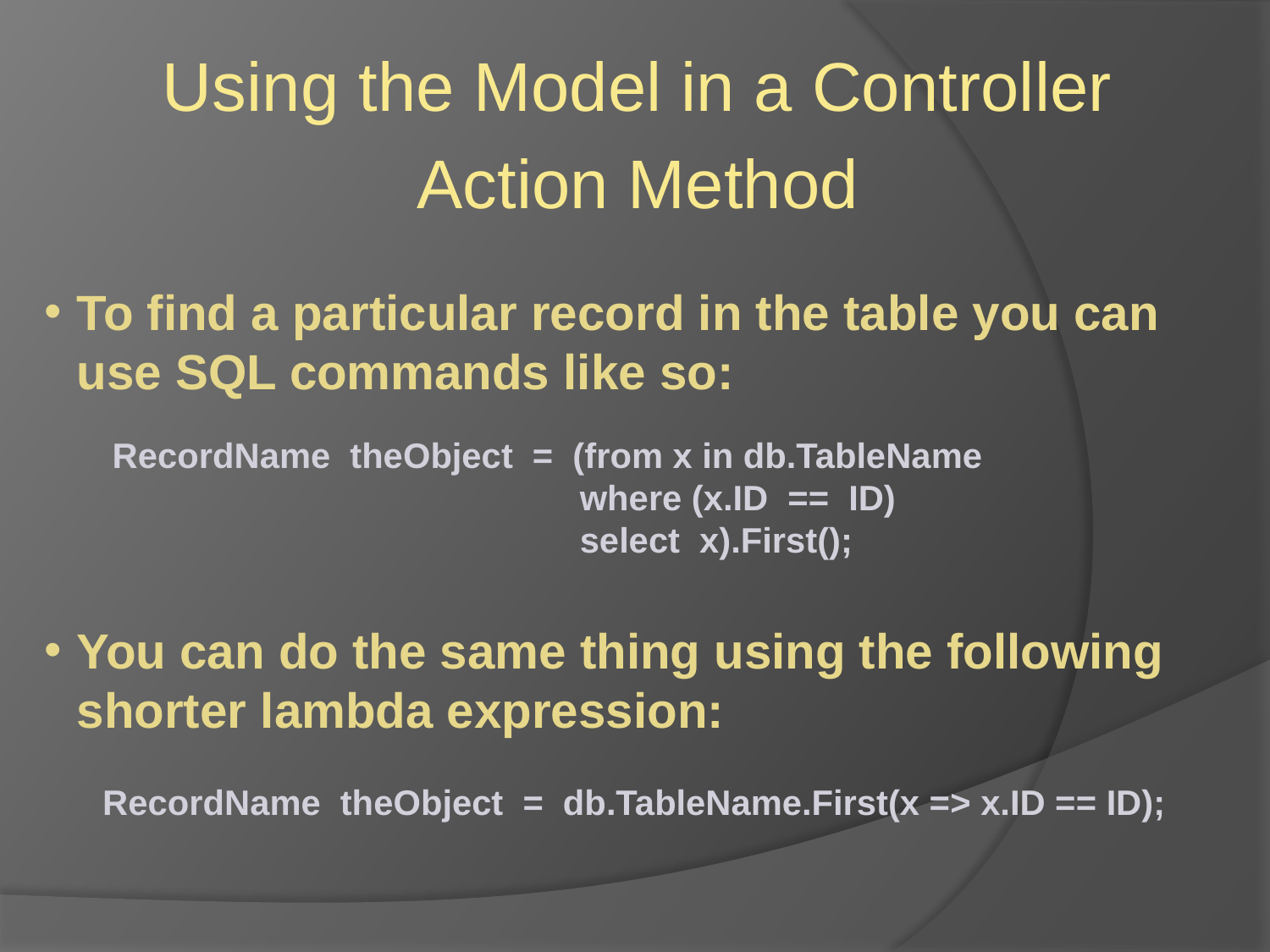

Using the Model in a Controller
Action Method
To find a particular record in the table you can use SQL commands like so:

       RecordName  theObject  =  (from x in db.TableName
                                                       where (x.ID  ==  ID)
                                                       select  x).First();

You can do the same thing using the following shorter lambda expression:

      RecordName  theObject  =  db.TableName.First(x => x.ID == ID);